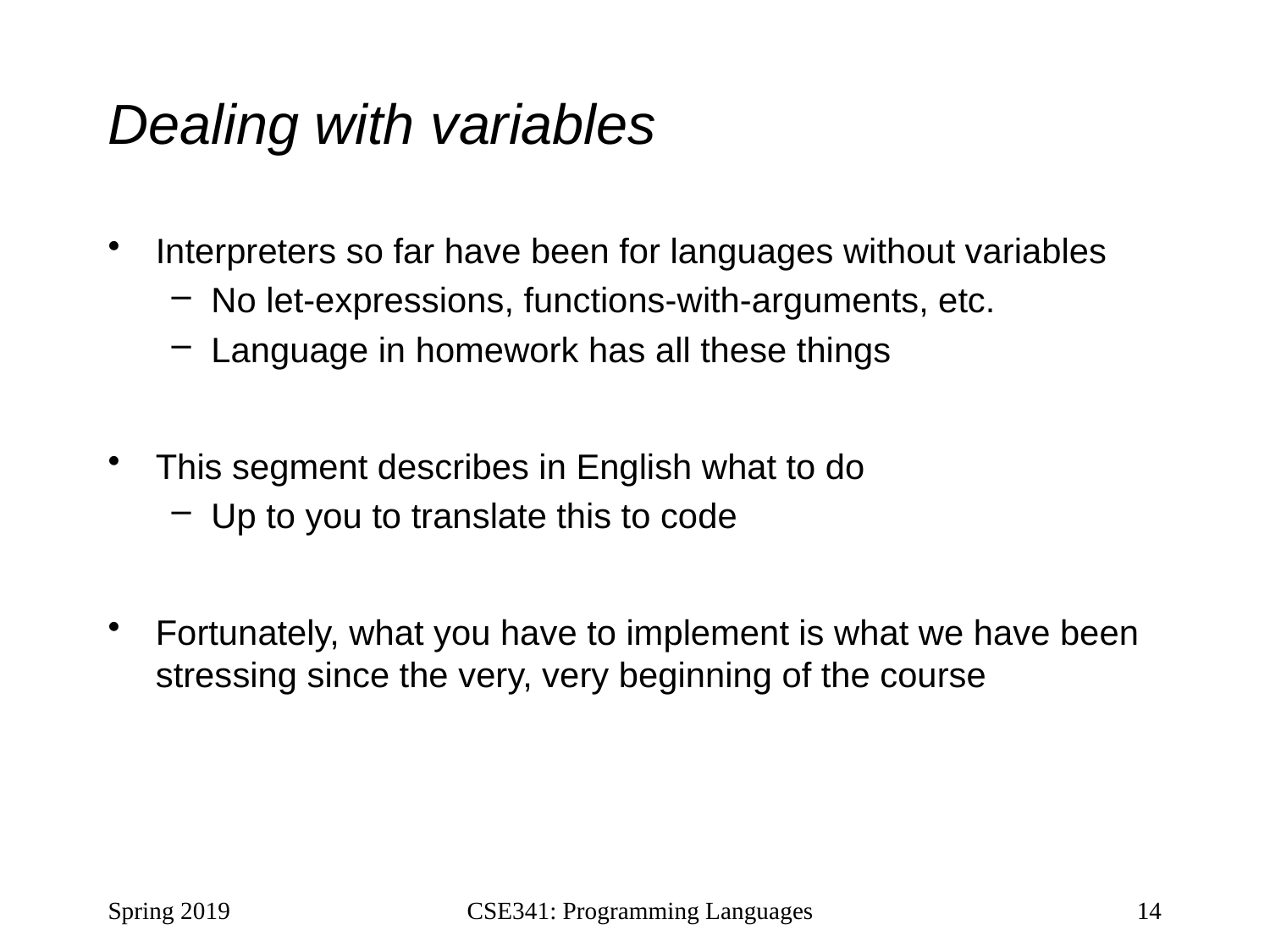

# Dealing with variables
Interpreters so far have been for languages without variables
No let-expressions, functions-with-arguments, etc.
Language in homework has all these things

This segment describes in English what to do
Up to you to translate this to code

Fortunately, what you have to implement is what we have been stressing since the very, very beginning of the course

Spring 2019
CSE341: Programming Languages
14